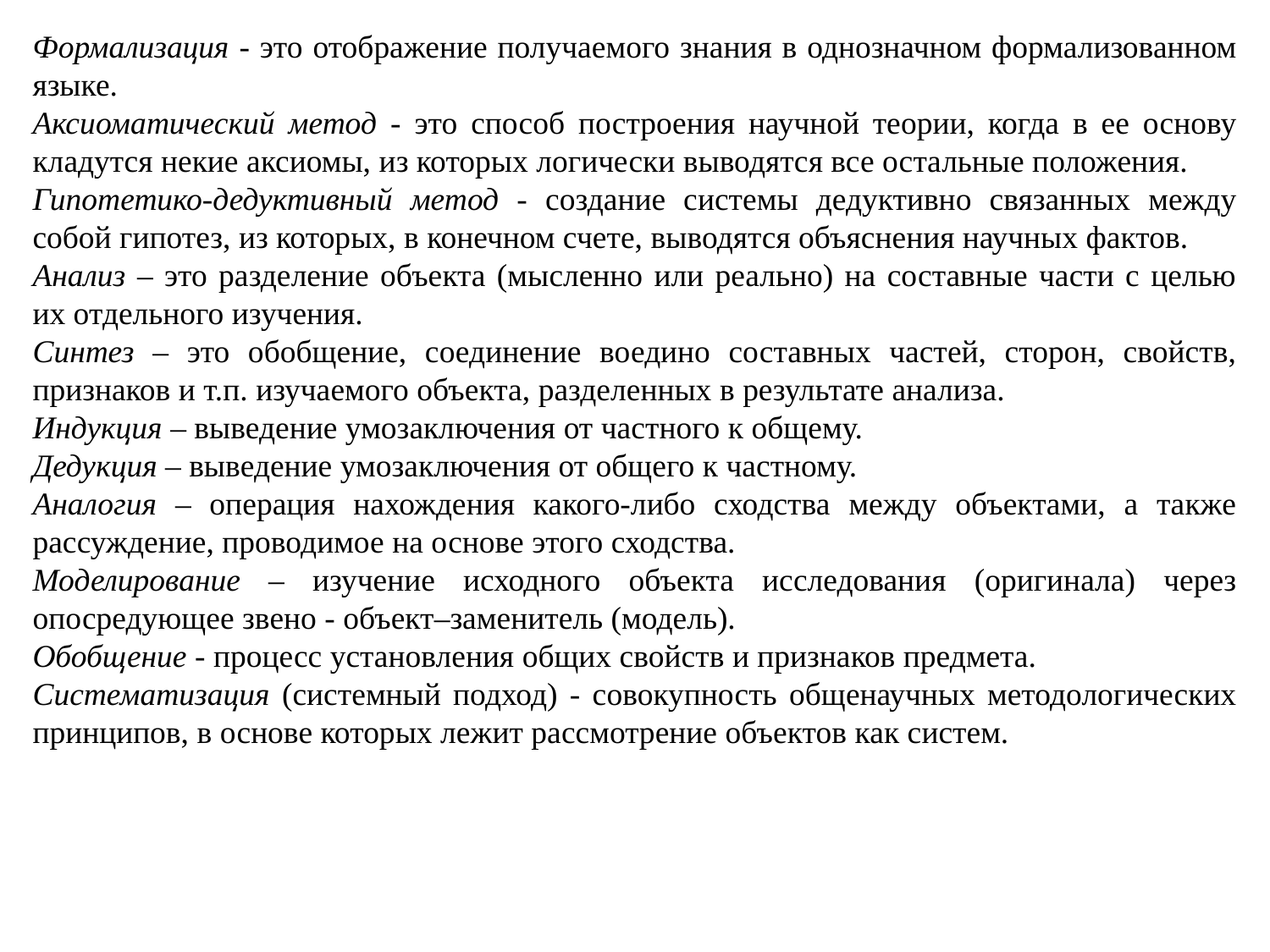

Формализация - это отображение получаемого знания в однозначном формализованном языке.
Аксиоматический метод - это способ построения научной теории, когда в ее основу кладутся некие аксиомы, из которых логически выводятся все остальные положения.
Гипотетико-дедуктивный метод - создание системы дедуктивно связанных между собой гипотез, из которых, в конечном счете, выводятся объяснения научных фактов.
Анализ – это разделение объекта (мысленно или реально) на составные части с целью их отдельного изучения.
Синтез – это обобщение, соединение воедино составных частей, сторон, свойств, признаков и т.п. изучаемого объекта, разделенных в результате анализа.
Индукция – выведение умозаключения от частного к общему.
Дедукция – выведение умозаключения от общего к частному.
Аналогия – операция нахождения какого-либо сходства между объектами, а также рассуждение, проводимое на основе этого сходства.
Моделирование – изучение исходного объекта исследования (оригинала) через опосредующее звено - объект–заменитель (модель).
Обобщение - процесс установления общих свойств и признаков предмета.
Систематизация (системный подход) - совокупность общенаучных методологических принципов, в основе которых лежит рассмотрение объектов как систем.